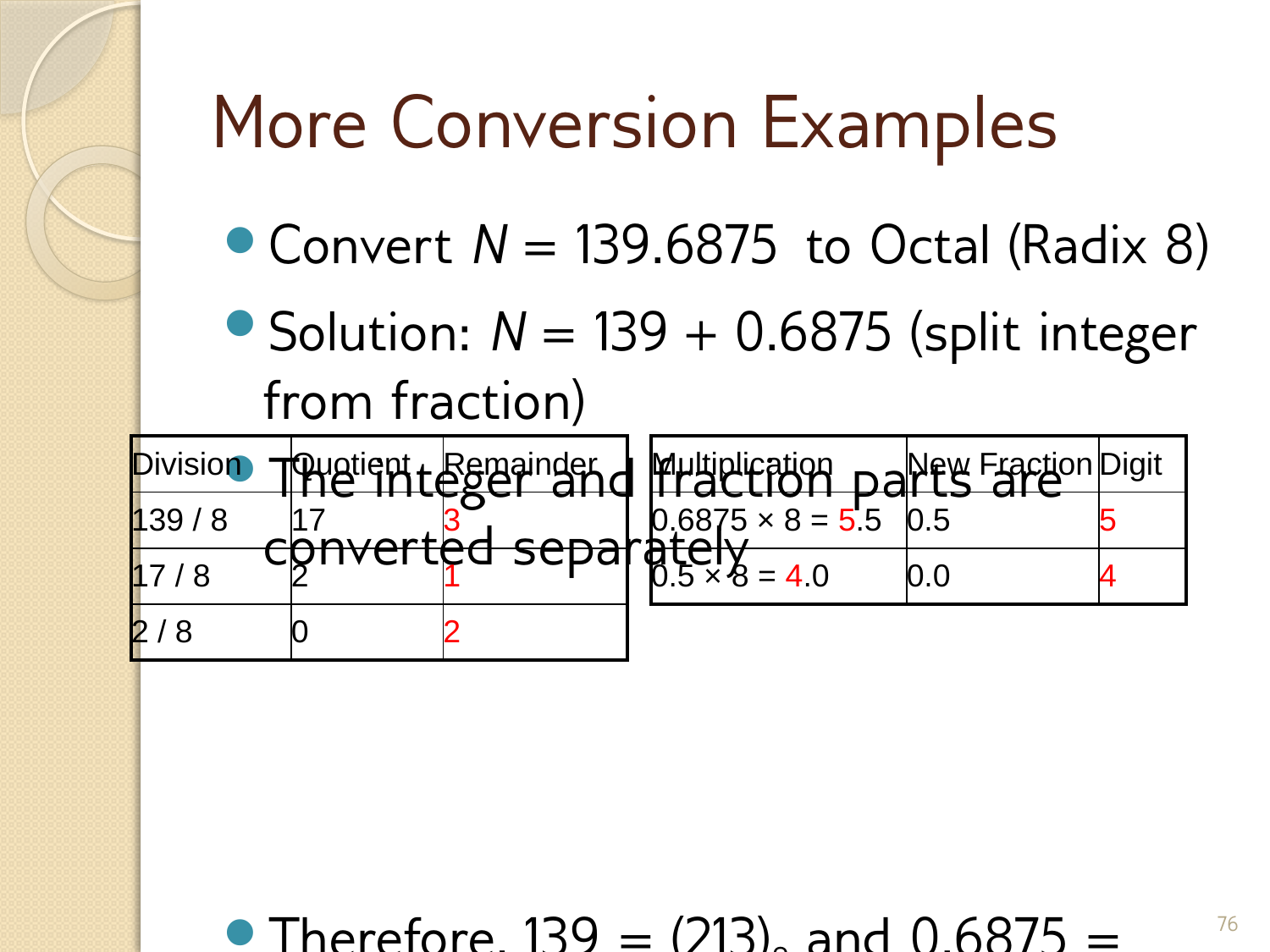

# More Conversion Examples
Convert N = 139.6875  to Octal (Radix 8)
Solution: N = 139 + 0.6875 (split integer from fraction)
The integer and fraction parts are converted separately

Therefore, 139 = (213)8 and 0.6875 = (0.54)8
Now, join the integer and fraction parts with radix point
	N = 139.6875 = (213.54)8
| Division | Quotient | Remainder |
| --- | --- | --- |
| 139 / 8 | 17 | 3 |
| 17 / 8 | 2 | 1 |
| 2 / 8 | 0 | 2 |
| Multiplication | New Fraction | Digit |
| --- | --- | --- |
| 0.6875 × 8 = 5.5 | 0.5 | 5 |
| 0.5 × 8 = 4.0 | 0.0 | 4 |
76